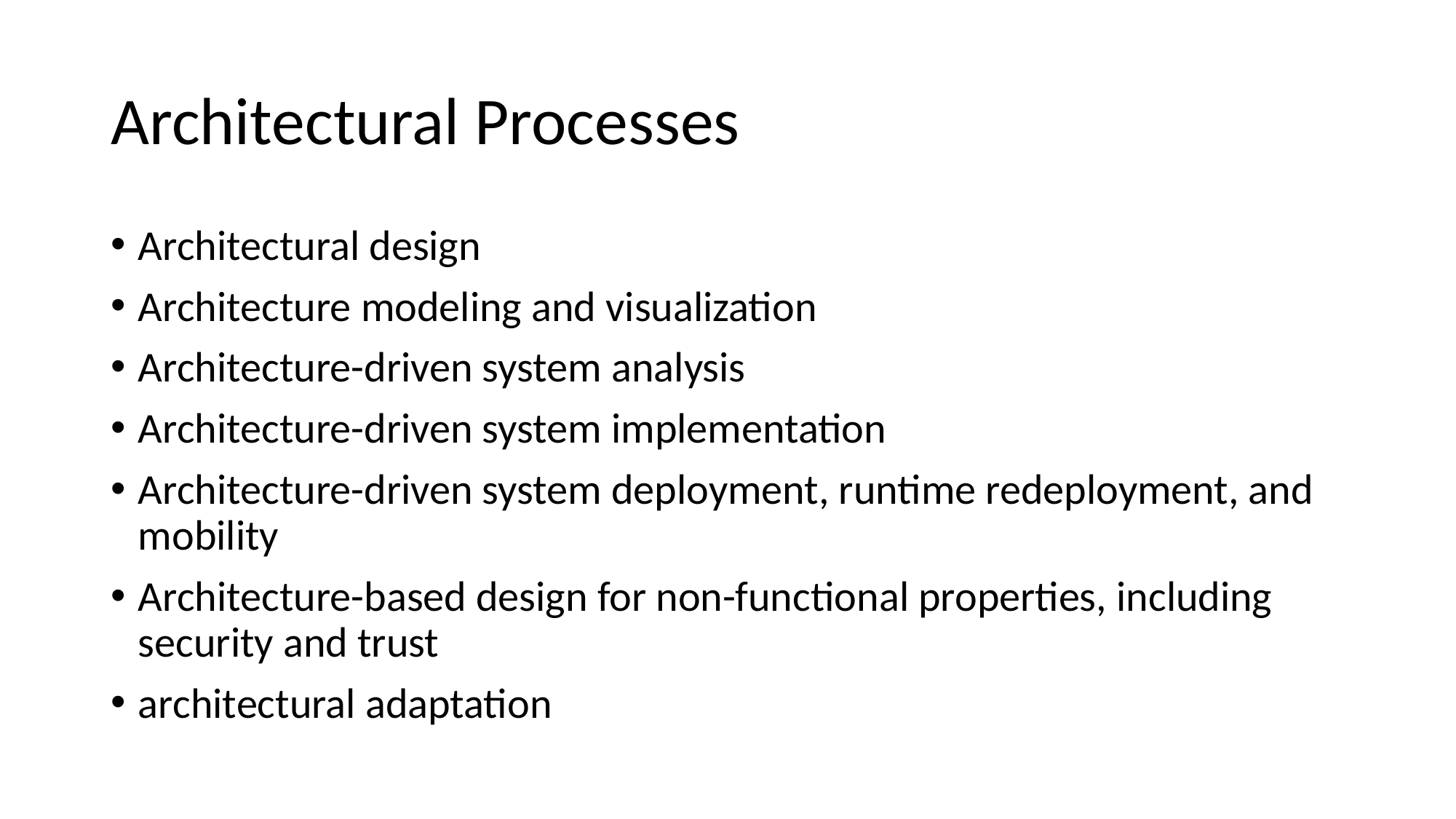

# Architectural Processes
Architectural design
Architecture modeling and visualization
Architecture-driven system analysis
Architecture-driven system implementation
Architecture-driven system deployment, runtime redeployment, and mobility
Architecture-based design for non-functional properties, including security and trust
architectural adaptation
21